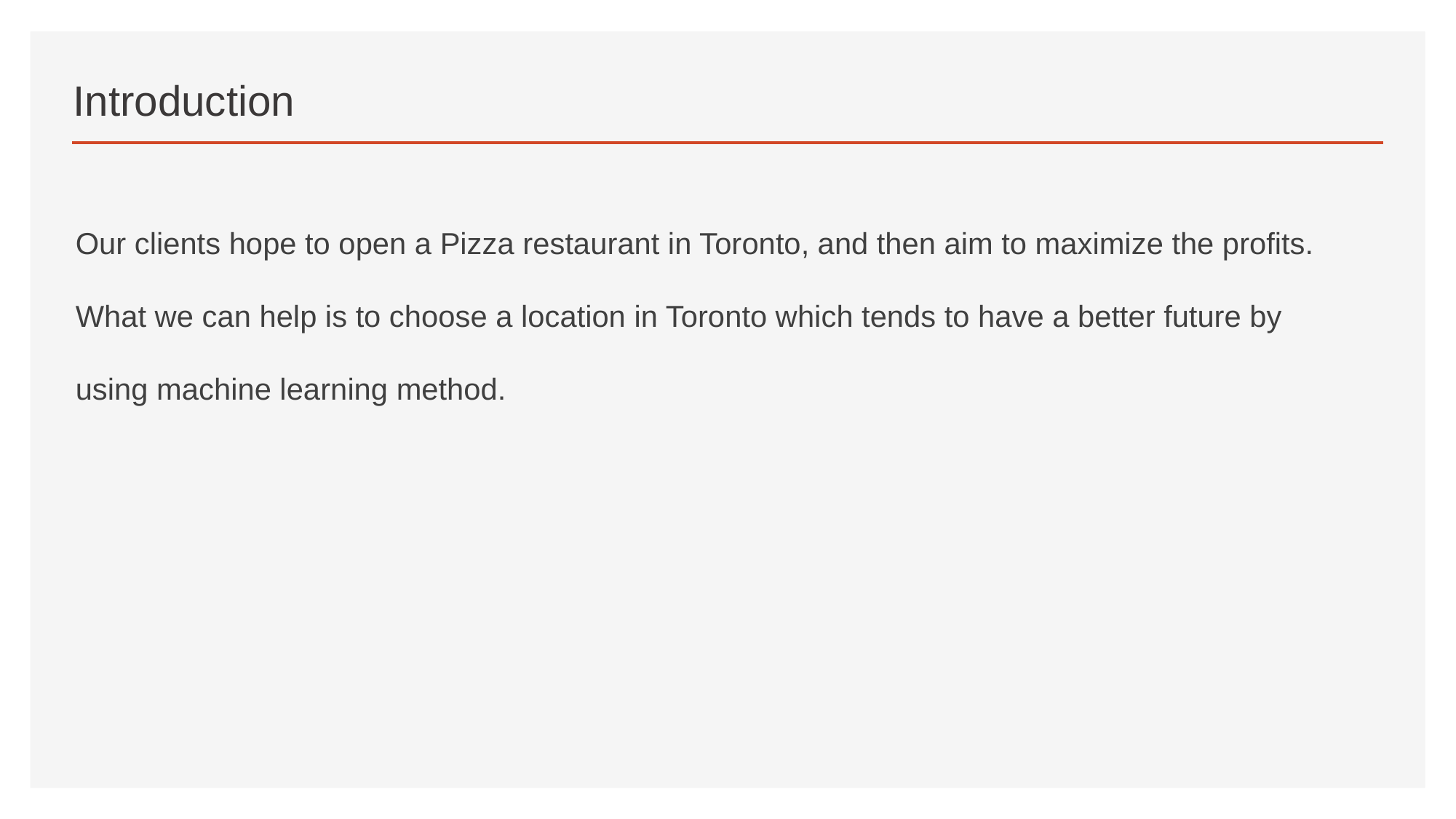

# Introduction
Our clients hope to open a Pizza restaurant in Toronto, and then aim to maximize the profits. What we can help is to choose a location in Toronto which tends to have a better future by using machine learning method.